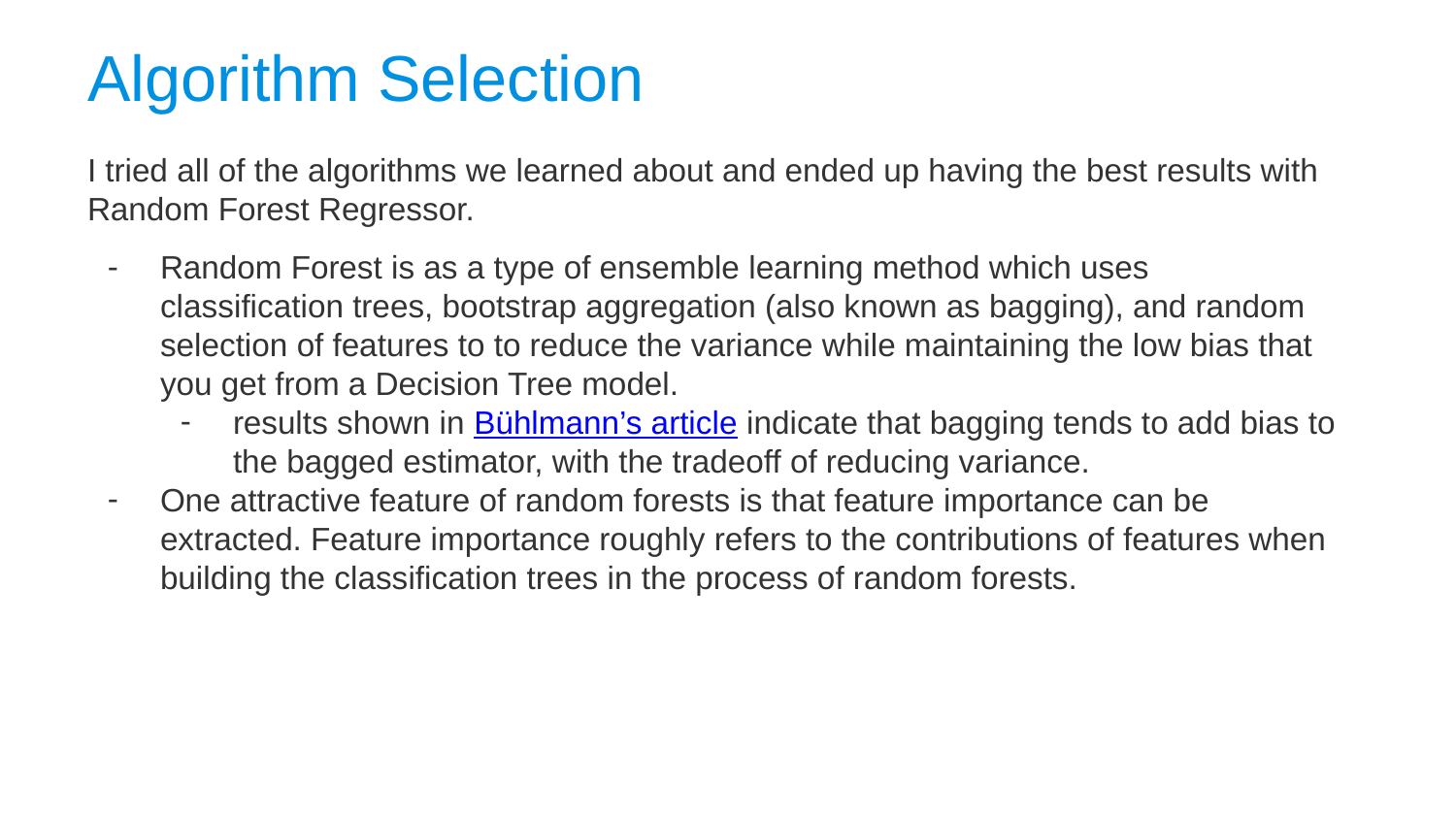

# Algorithm Selection
I tried all of the algorithms we learned about and ended up having the best results with Random Forest Regressor.
Random Forest is as a type of ensemble learning method which uses classification trees, bootstrap aggregation (also known as bagging), and random selection of features to to reduce the variance while maintaining the low bias that you get from a Decision Tree model.
results shown in Bühlmann’s article indicate that bagging tends to add bias to the bagged estimator, with the tradeoff of reducing variance.
One attractive feature of random forests is that feature importance can be extracted. Feature importance roughly refers to the contributions of features when building the classification trees in the process of random forests.